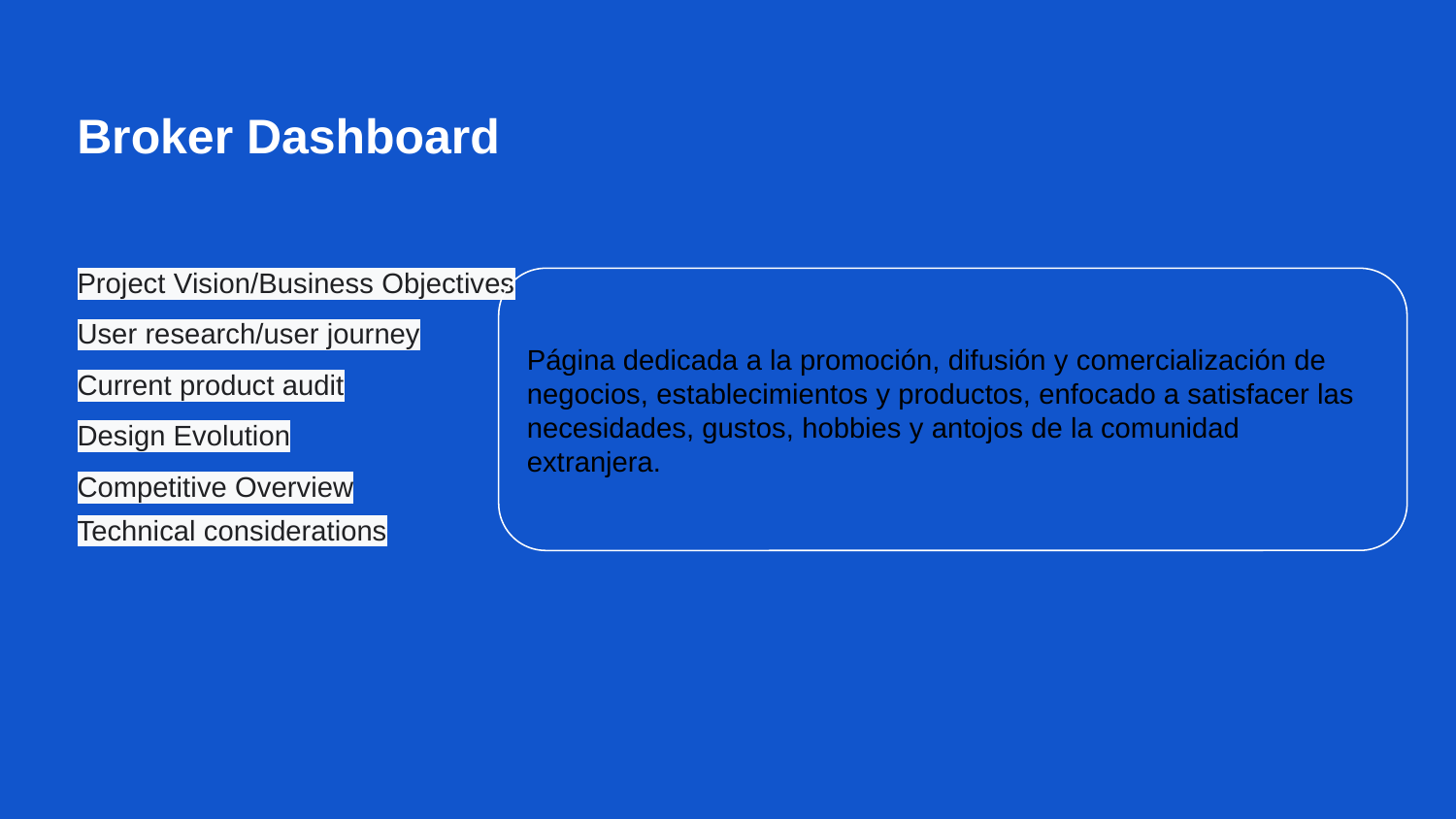

Broker Dashboard

Project Vision/Business Objectives
User research/user journey
Current product audit
Design Evolution
Competitive Overview
Technical considerations

Página dedicada a la promoción, difusión y comercialización de negocios, establecimientos y productos, enfocado a satisfacer las necesidades, gustos, hobbies y antojos de la comunidad extranjera.